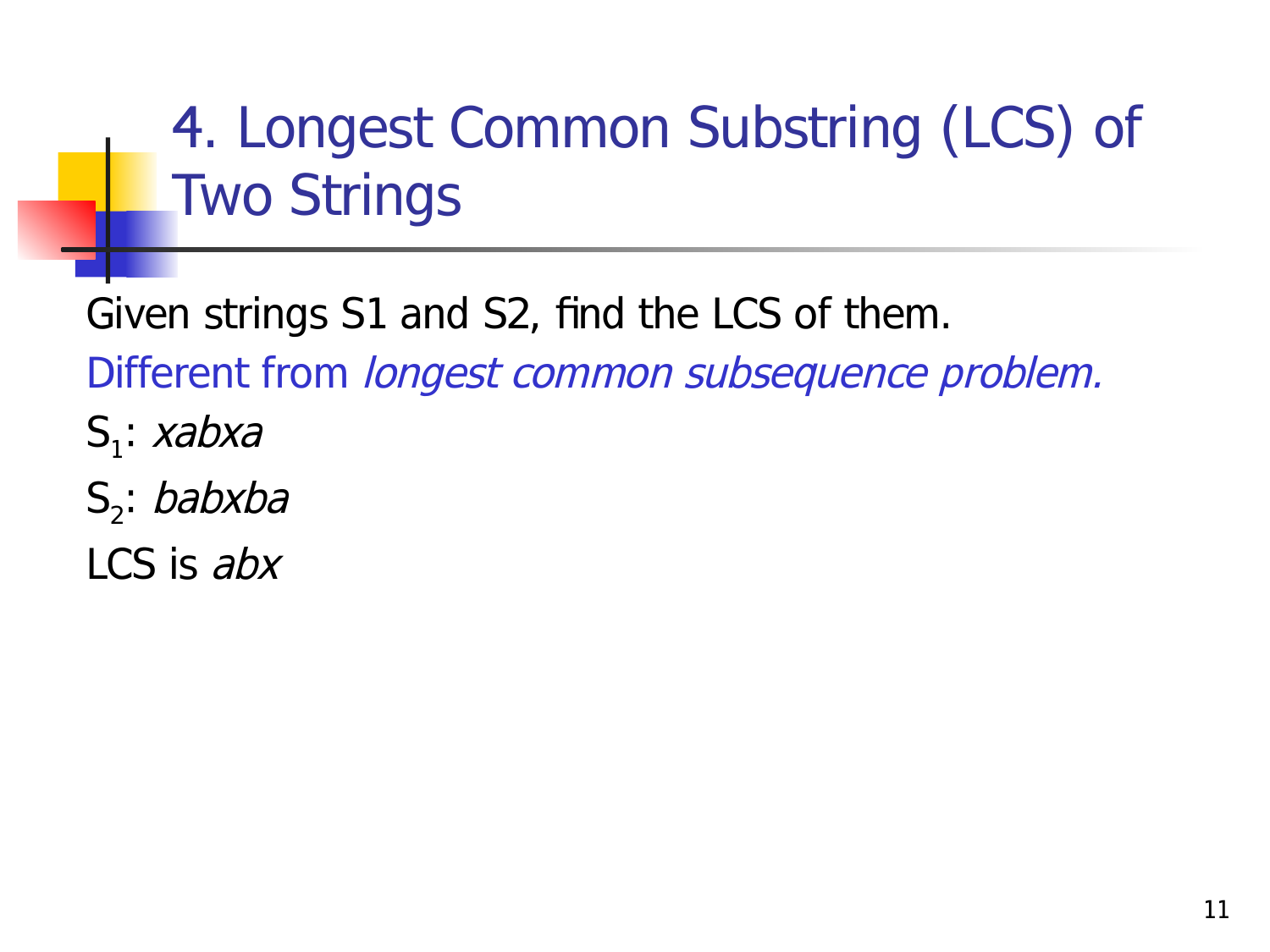

# 4. Longest Common Substring (LCS) of Two Strings
Given strings S1 and S2, find the LCS of them.
Different from longest common subsequence problem.
S1: xabxa
S2: babxba
LCS is abx

11